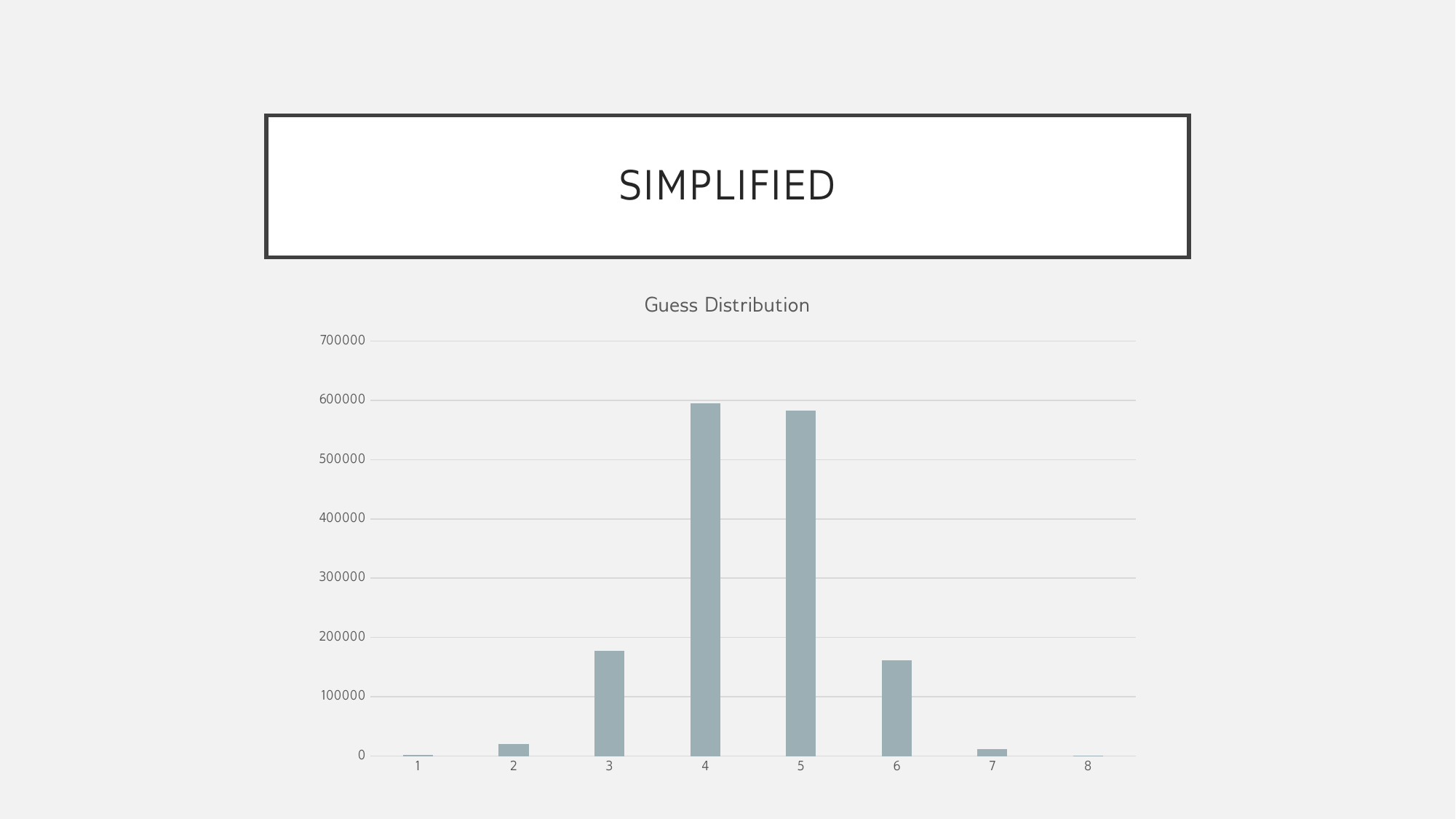

# Simplified

### Chart: Guess Distribution

| Category |  |
|---|---|